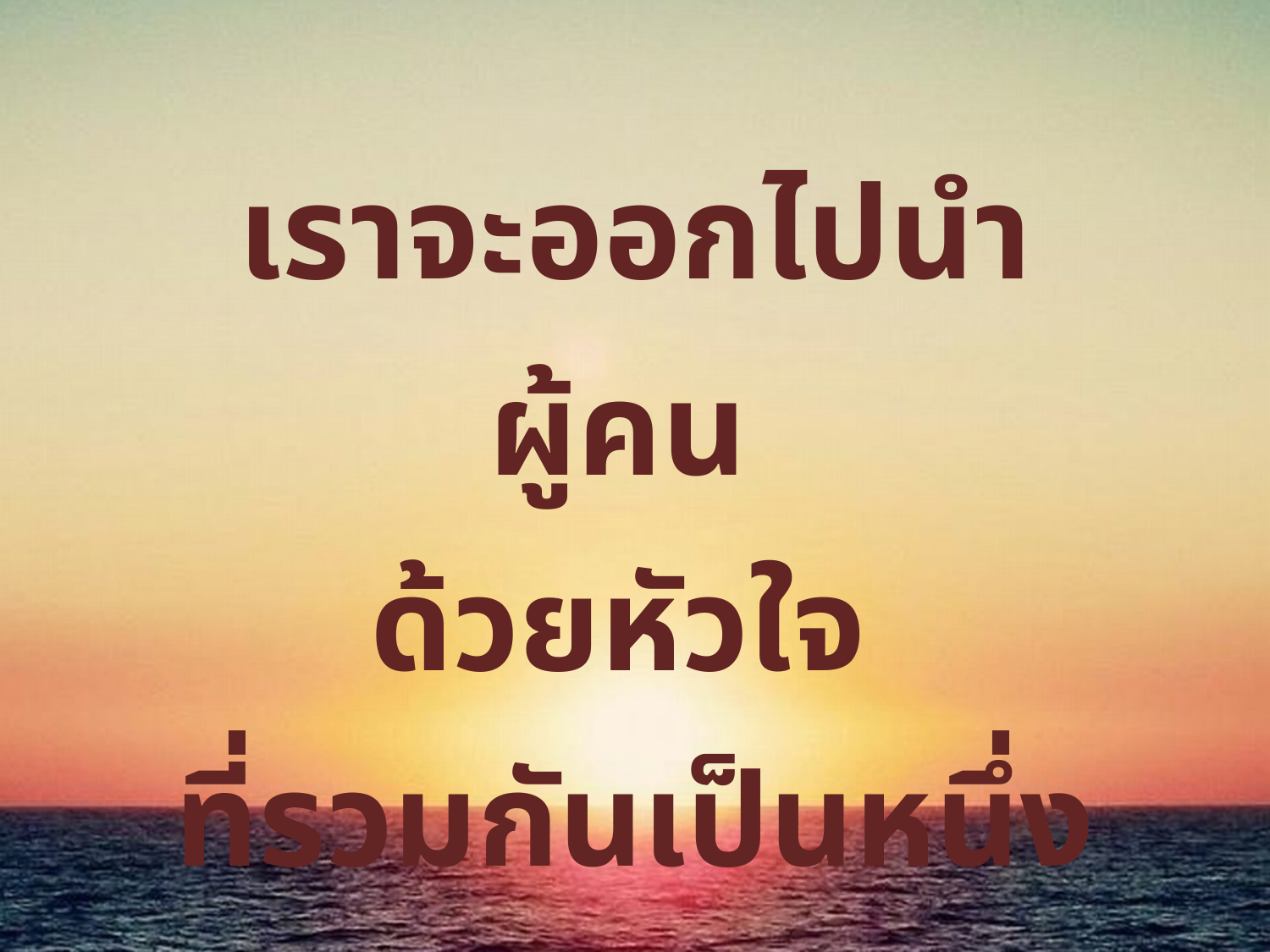

เราจะออกไปนำผู้คน
ด้วยหัวใจ
ที่รวมกันเป็นหนึ่งเดียว